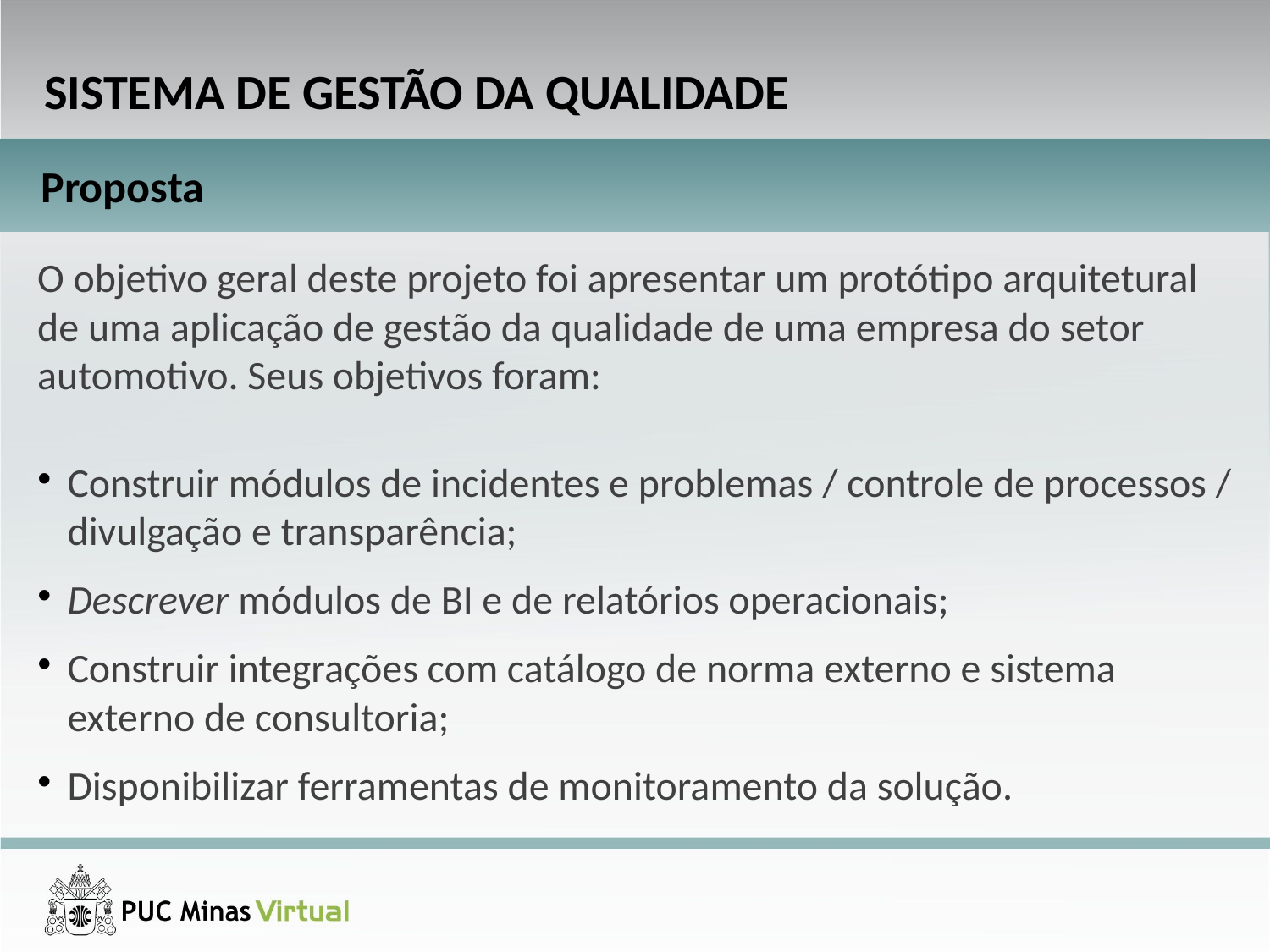

SISTEMA DE GESTÃO DA QUALIDADE

Proposta
O objetivo geral deste projeto foi apresentar um protótipo arquitetural de uma aplicação de gestão da qualidade de uma empresa do setor automotivo. Seus objetivos foram:

Construir módulos de incidentes e problemas / controle de processos / divulgação e transparência;
Descrever módulos de BI e de relatórios operacionais;
Construir integrações com catálogo de norma externo e sistema externo de consultoria;
Disponibilizar ferramentas de monitoramento da solução.